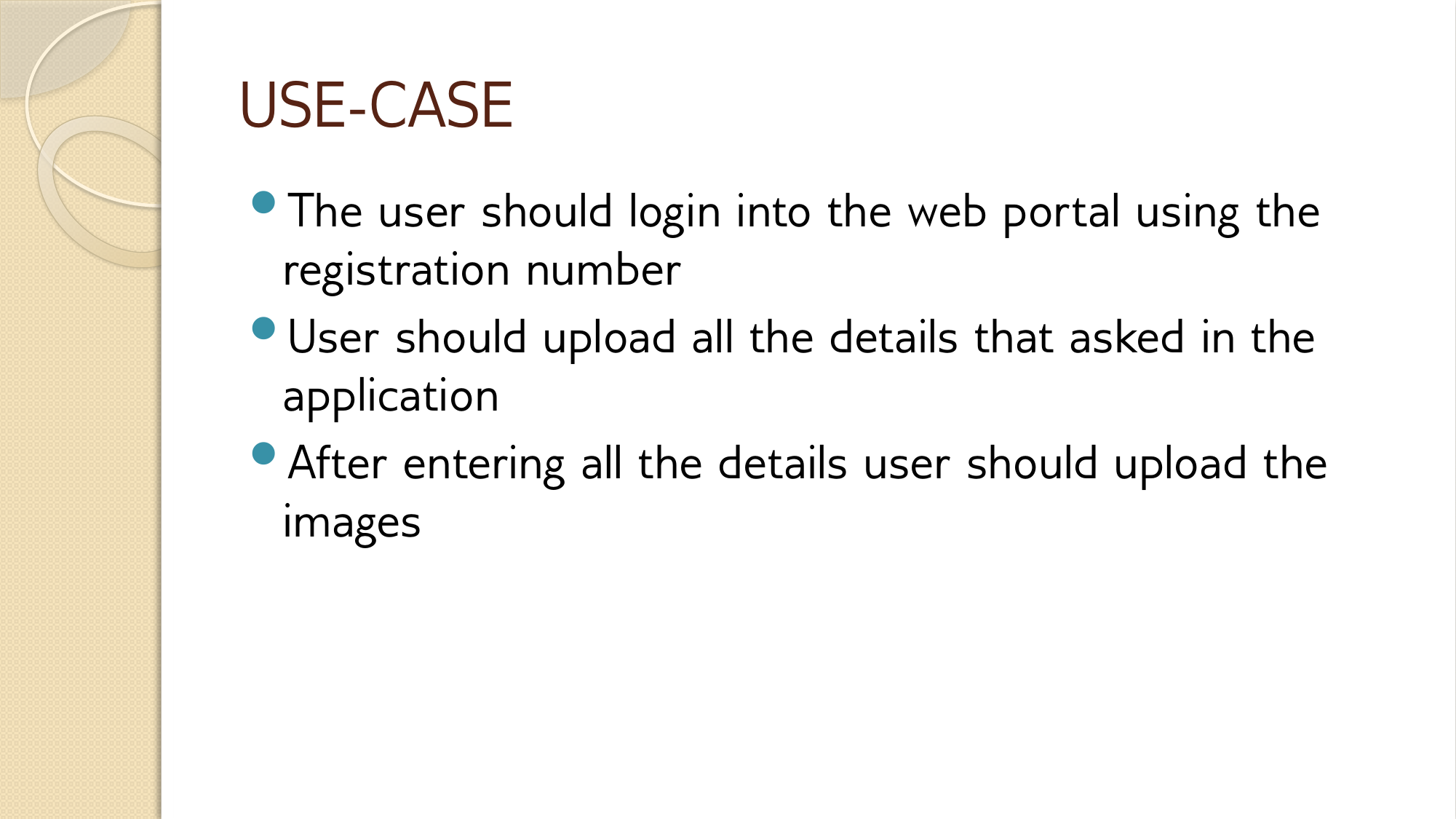

# USE-CASE
The user should login into the web portal using the registration number
User should upload all the details that asked in the application
After entering all the details user should upload the images